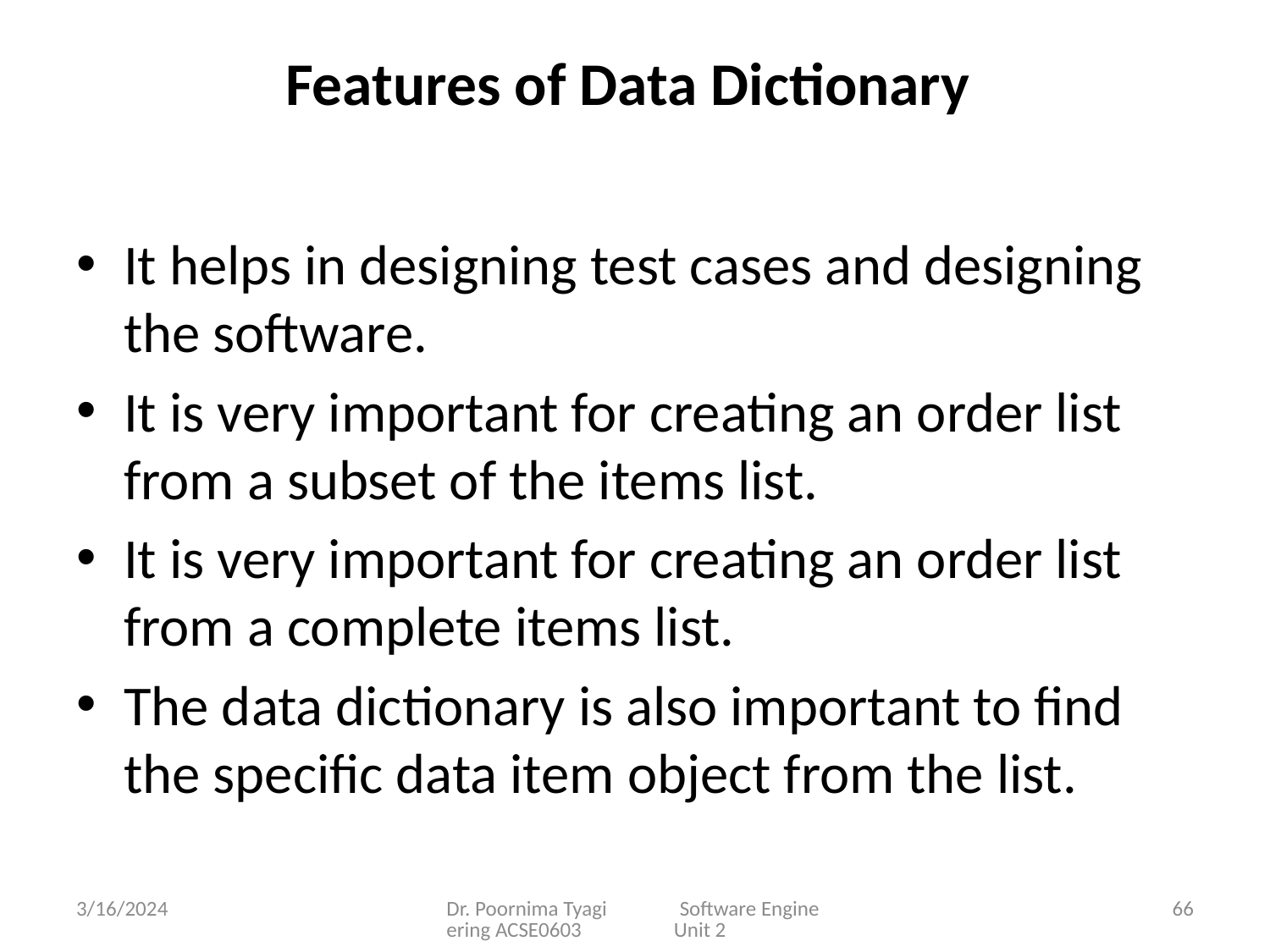

# Features of Data Dictionary
It helps in designing test cases and designing the software.
It is very important for creating an order list from a subset of the items list.
It is very important for creating an order list from a complete items list.
The data dictionary is also important to find the specific data item object from the list.

3/16/2024
Dr. Poornima Tyagi               Software Engineering ACSE0603                   Unit 2
66